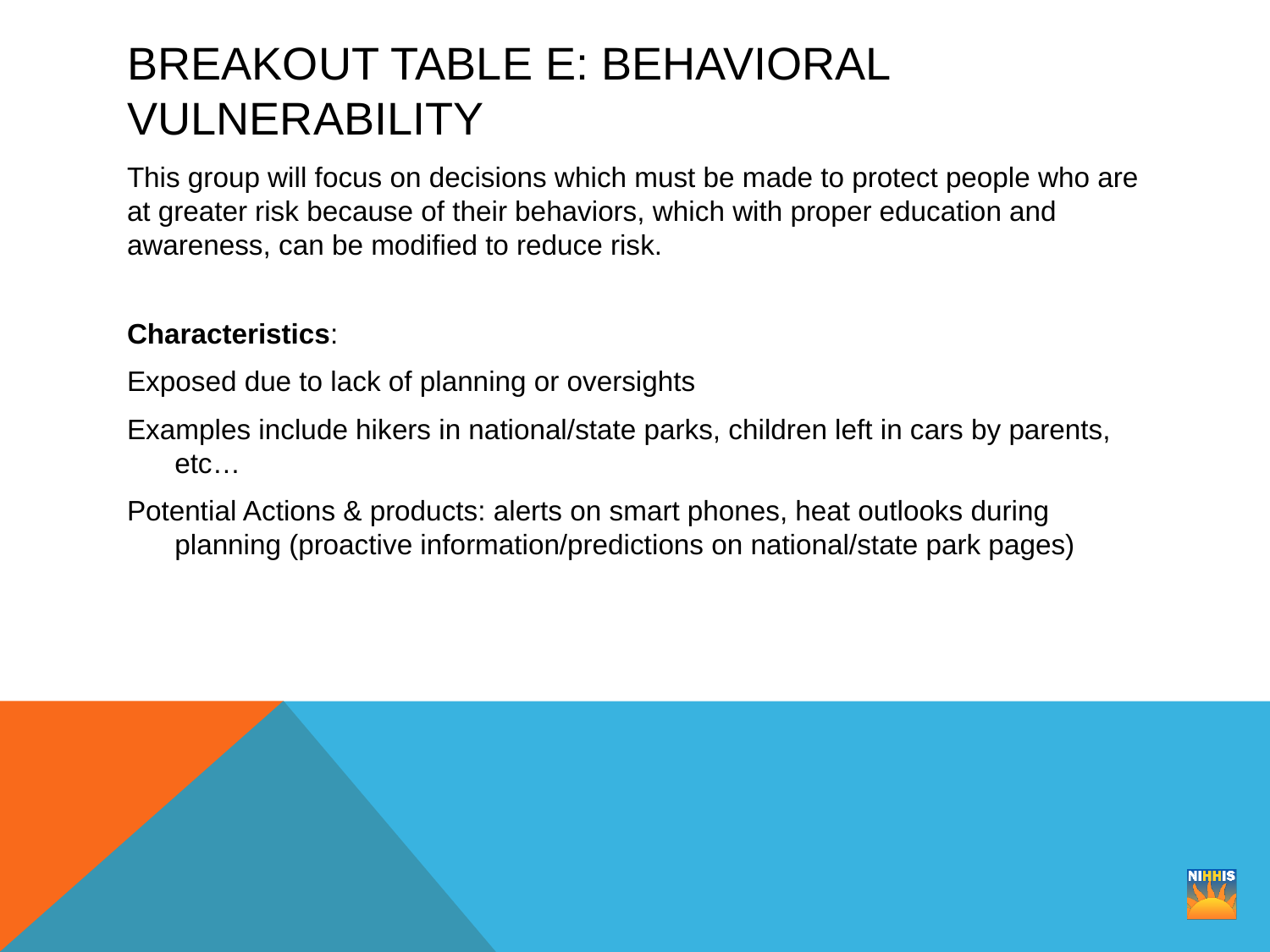

# Breakout Table E: Behavioral Vulnerability
This group will focus on decisions which must be made to protect people who are at greater risk because of their behaviors, which with proper education and awareness, can be modified to reduce risk.

Characteristics:
Exposed due to lack of planning or oversights
Examples include hikers in national/state parks, children left in cars by parents, etc…
Potential Actions & products: alerts on smart phones, heat outlooks during planning (proactive information/predictions on national/state park pages)